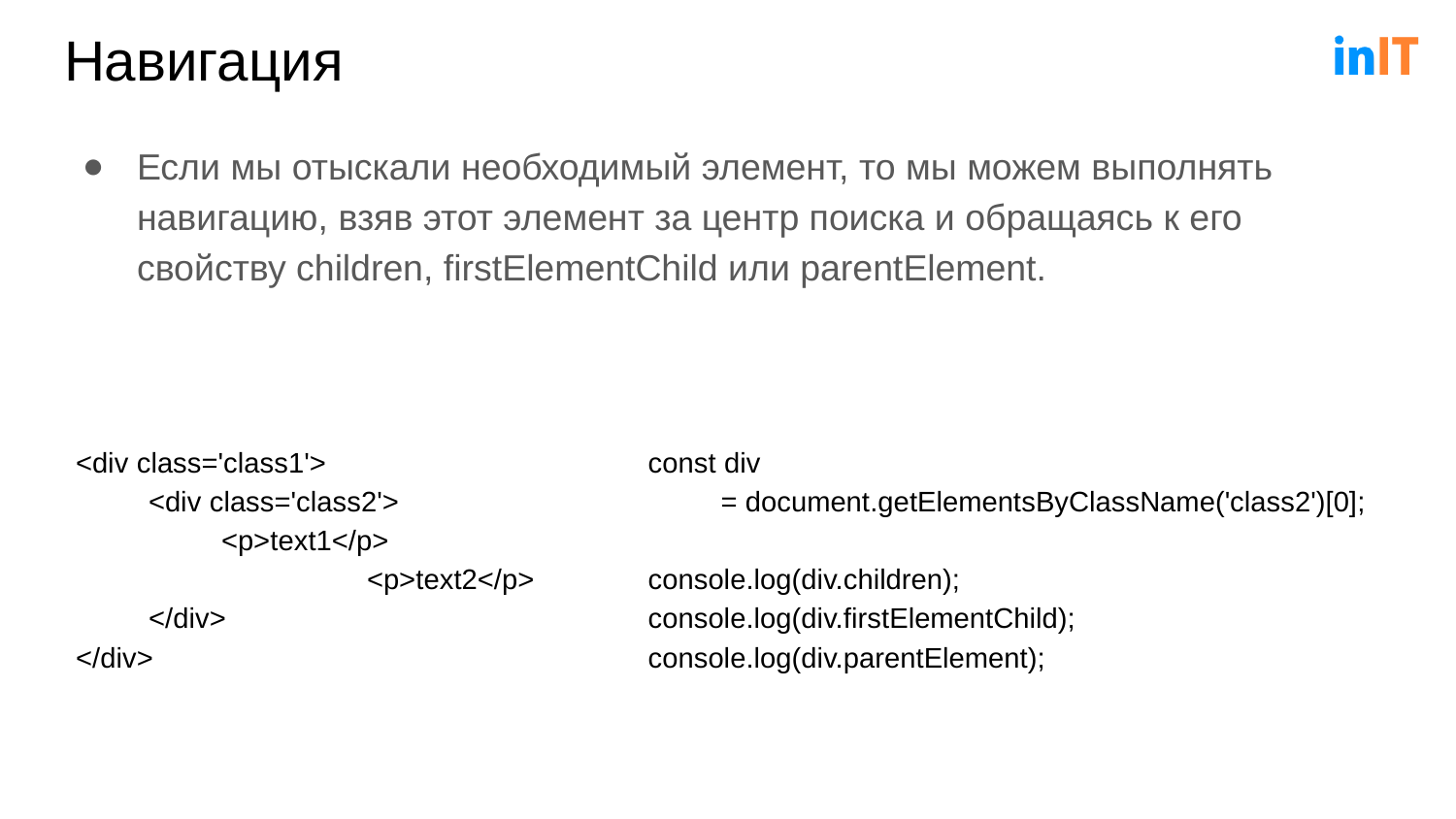

# Навигация
Если мы отыскали необходимый элемент, то мы можем выполнять навигацию, взяв этот элемент за центр поиска и обращаясь к его свойству children, firstElementChild или parentElement.
<div class='class1'>
<div class='class2'>
<p>text1</p>
 		<p>text2</p>
</div>
</div>

const div
= document.getElementsByClassName('class2')[0];

console.log(div.children);
console.log(div.firstElementChild);
console.log(div.parentElement);